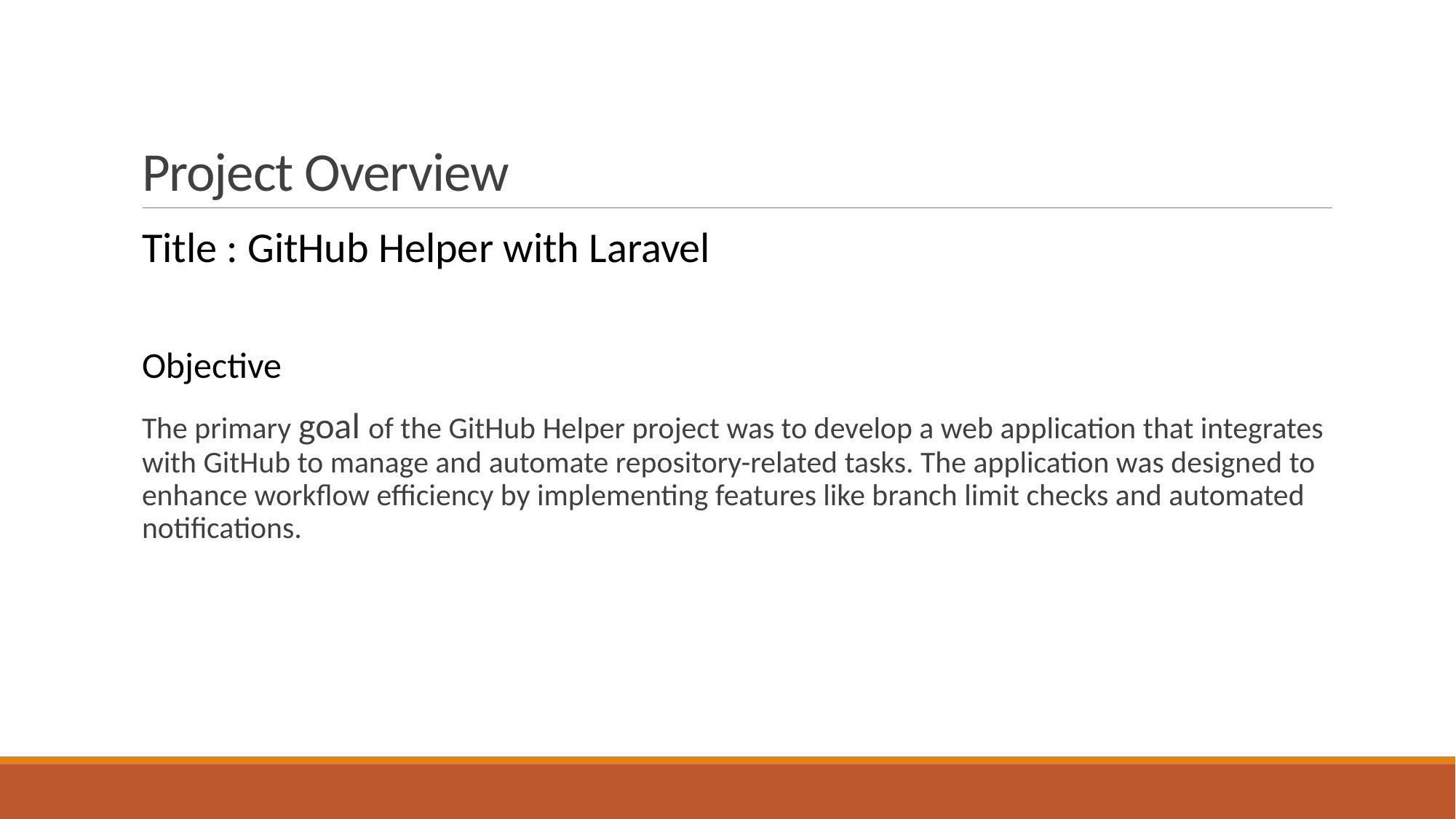

# Project Overview
Title : GitHub Helper with Laravel

Objective
The primary goal of the GitHub Helper project was to develop a web application that integrates with GitHub to manage and automate repository-related tasks. The application was designed to enhance workflow efficiency by implementing features like branch limit checks and automated notifications.